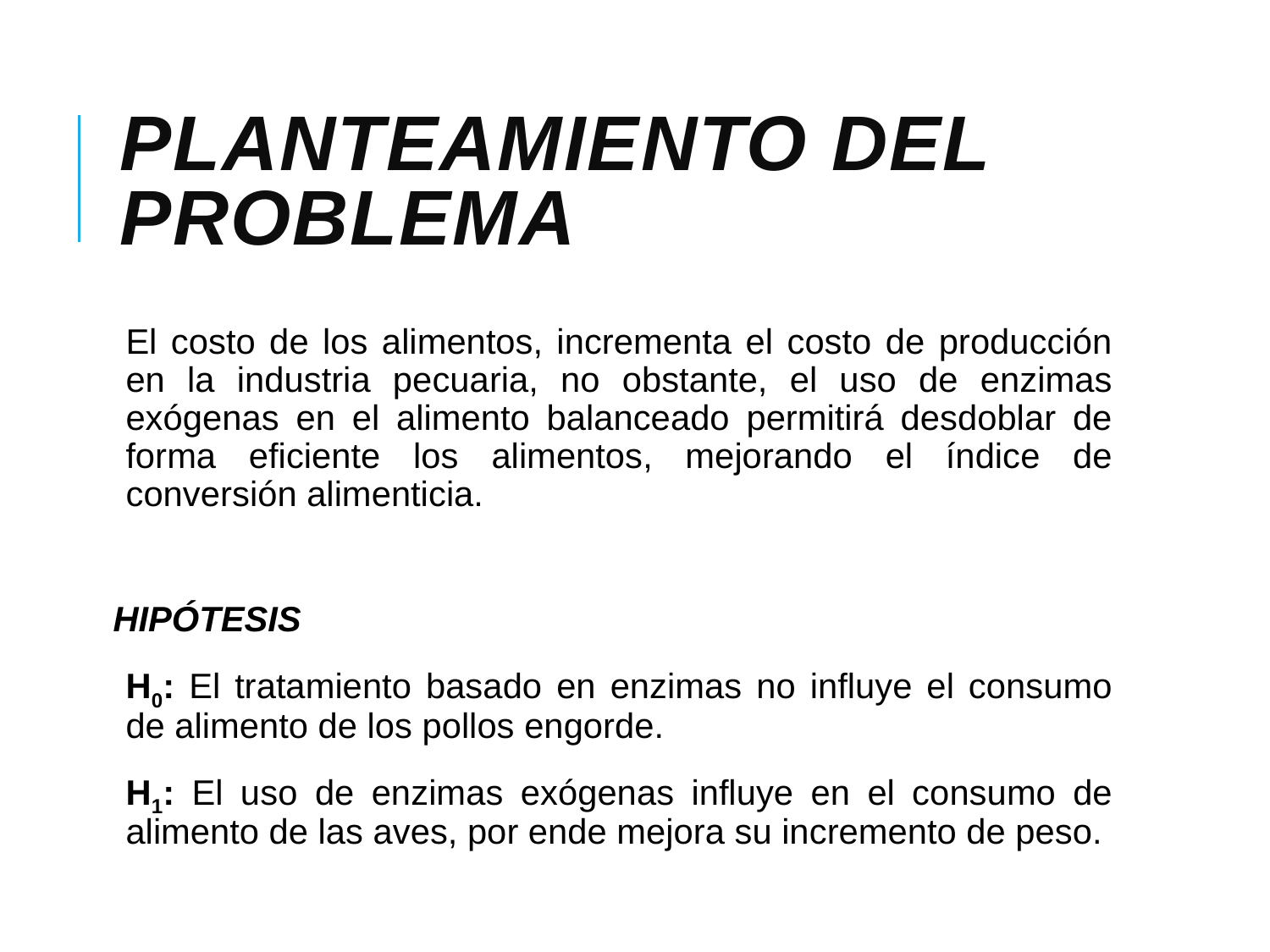

# PLANTEAMIENTO DEL PROBLEMA
El costo de los alimentos, incrementa el costo de producción en la industria pecuaria, no obstante, el uso de enzimas exógenas en el alimento balanceado permitirá desdoblar de forma eficiente los alimentos, mejorando el índice de conversión alimenticia.

HIPÓTESIS
H0: El tratamiento basado en enzimas no influye el consumo de alimento de los pollos engorde.
H1: El uso de enzimas exógenas influye en el consumo de alimento de las aves, por ende mejora su incremento de peso.